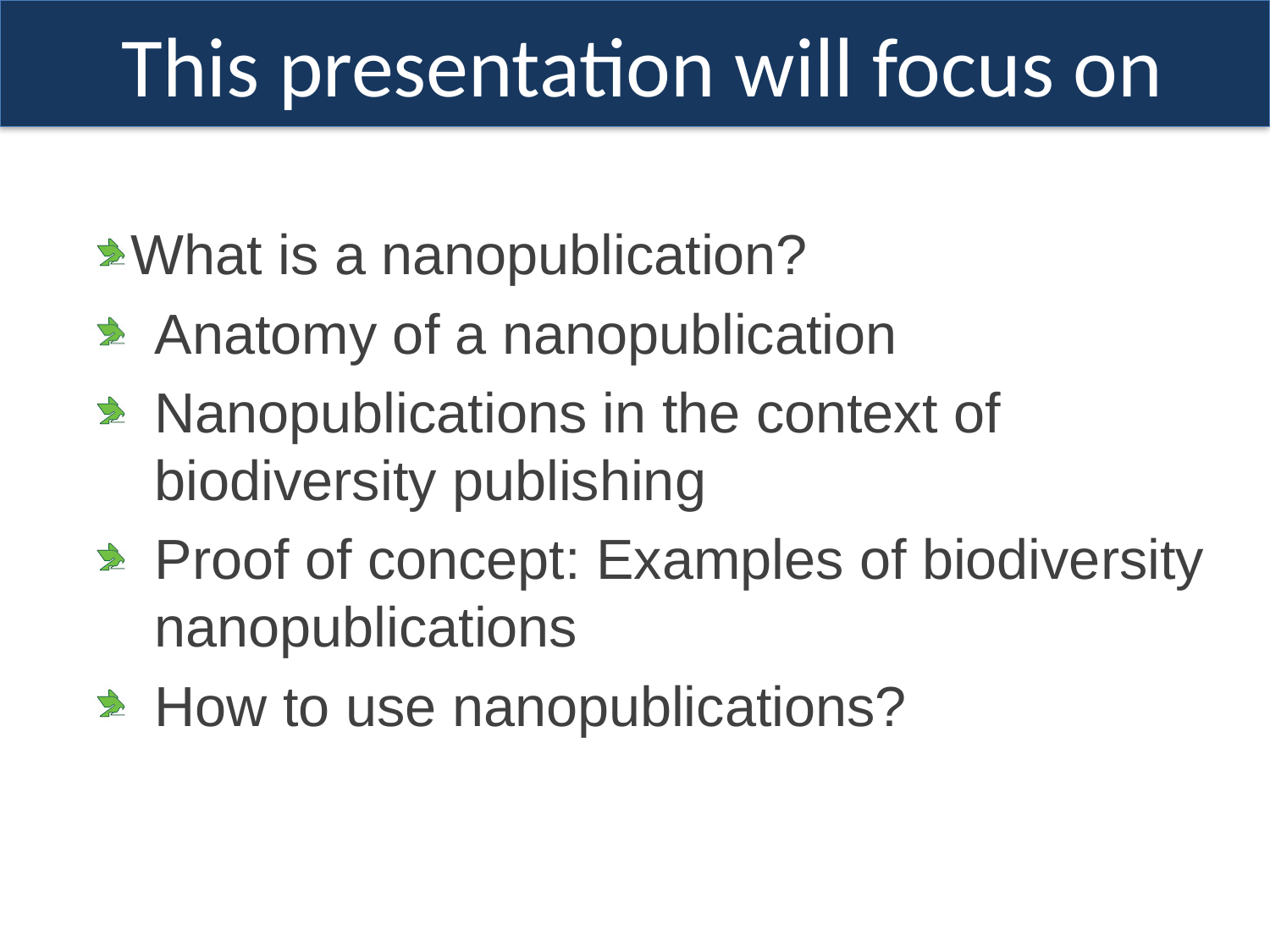

# This presentation will focus on
What is a nanopublication?
Anatomy of a nanopublication
Nanopublications in the context of biodiversity publishing
Proof of concept: Examples of biodiversity nanopublications
How to use nanopublications?